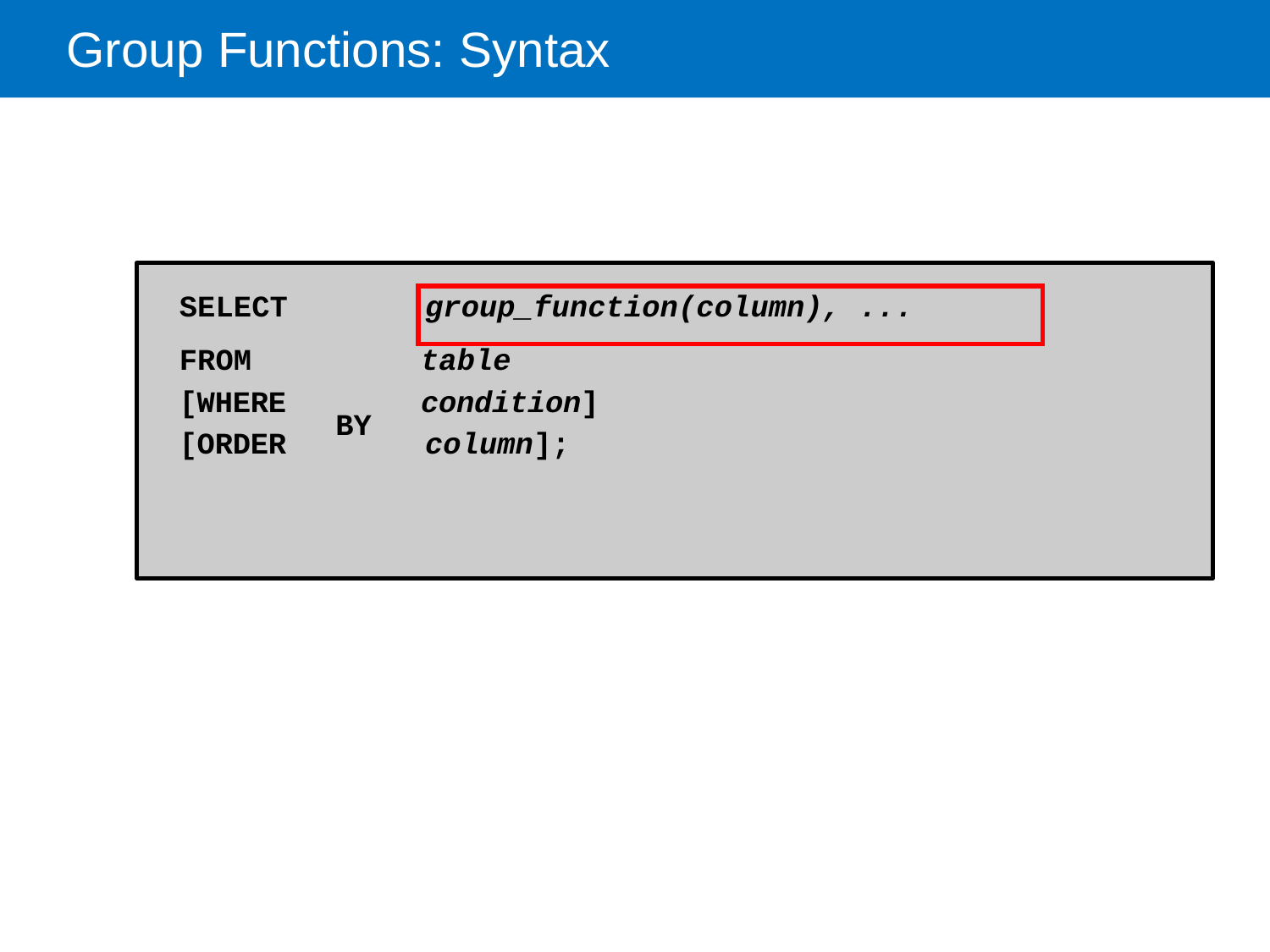

# Group Functions: Syntax

| SELECT |  | group\_function(column), ... |
| --- | --- | --- |
| FROM [WHERE [ORDER | BY | table condition] column]; |